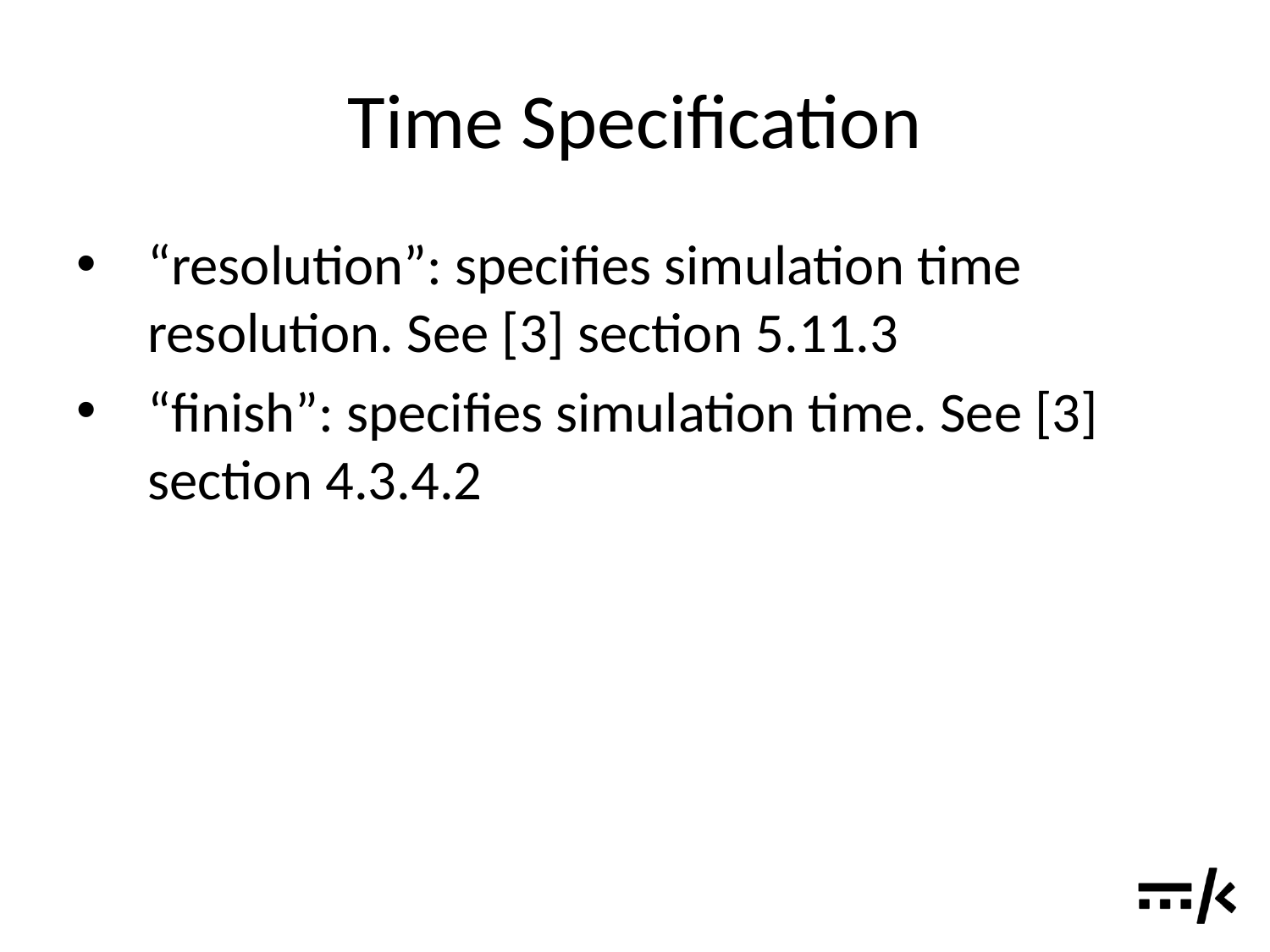

# Time Specification
“resolution”: specifies simulation time resolution. See [3] section 5.11.3
“finish”: specifies simulation time. See [3] section 4.3.4.2